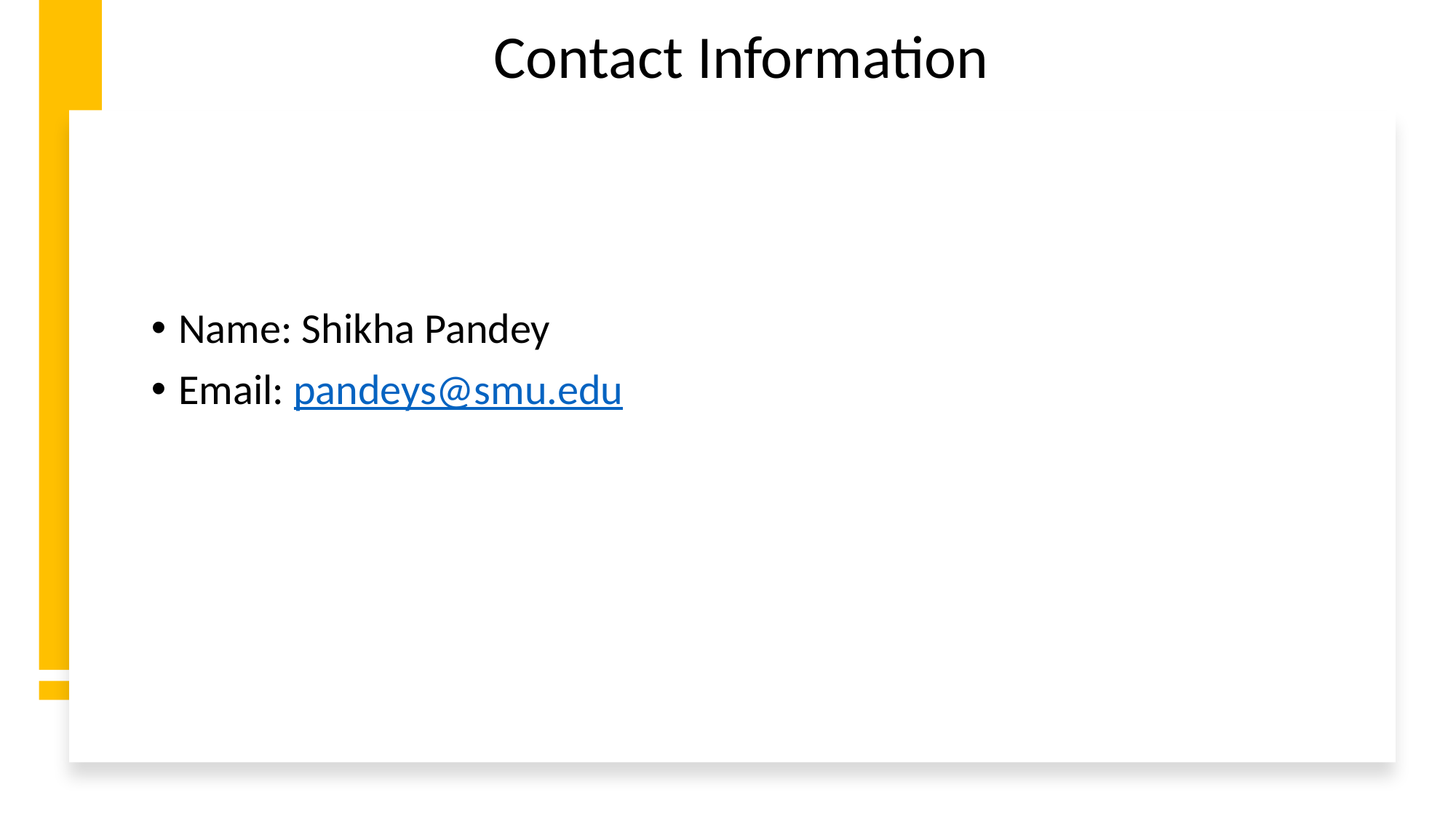

# Contact Information

Name: Shikha Pandey
Email: pandeys@smu.edu